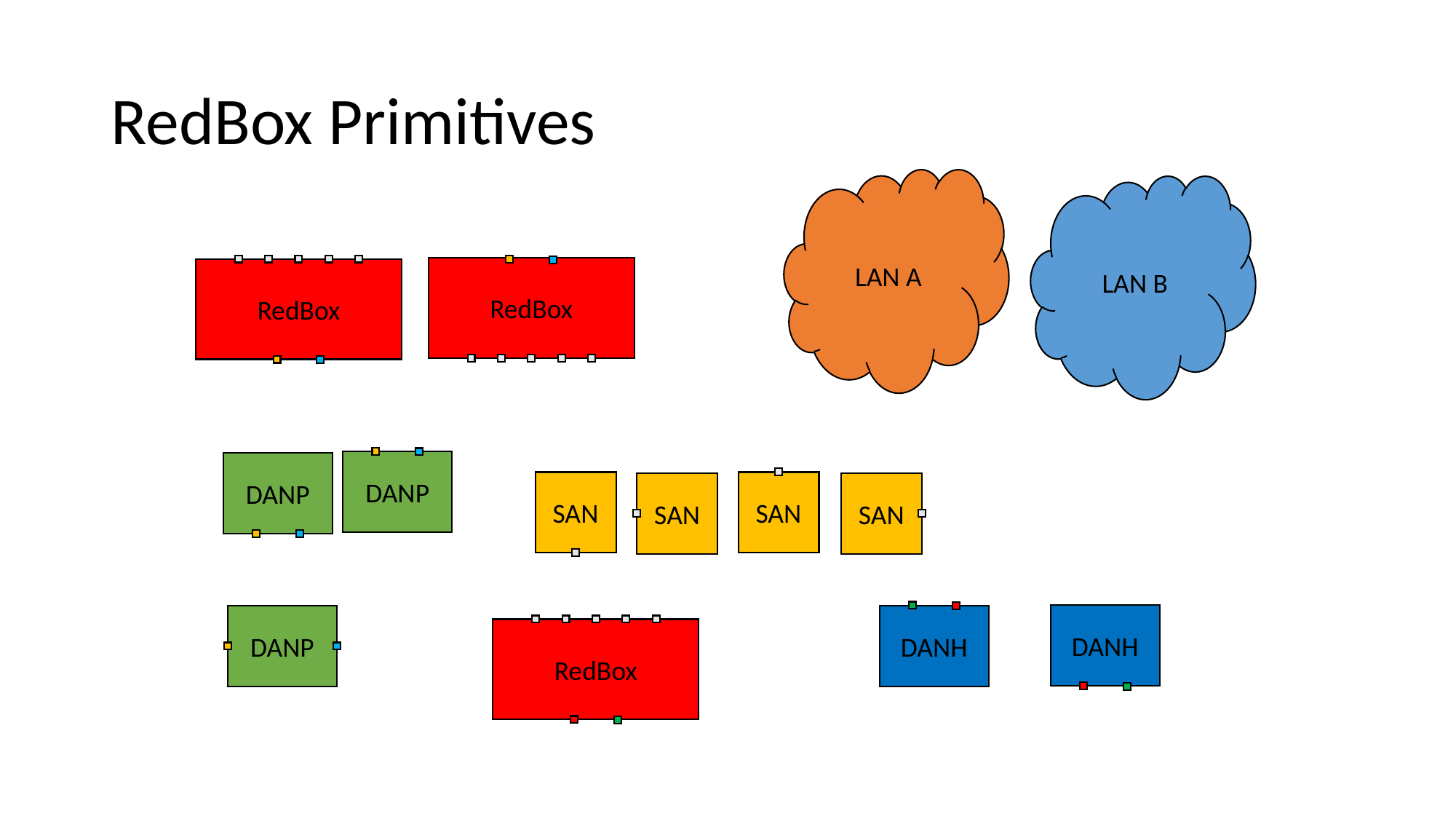

# RedBox Primitives
LAN A
LAN B

RedBox

RedBox

DANP
DANP

SAN
SAN

SAN

SAN

DANH
DANH

DANP

RedBox